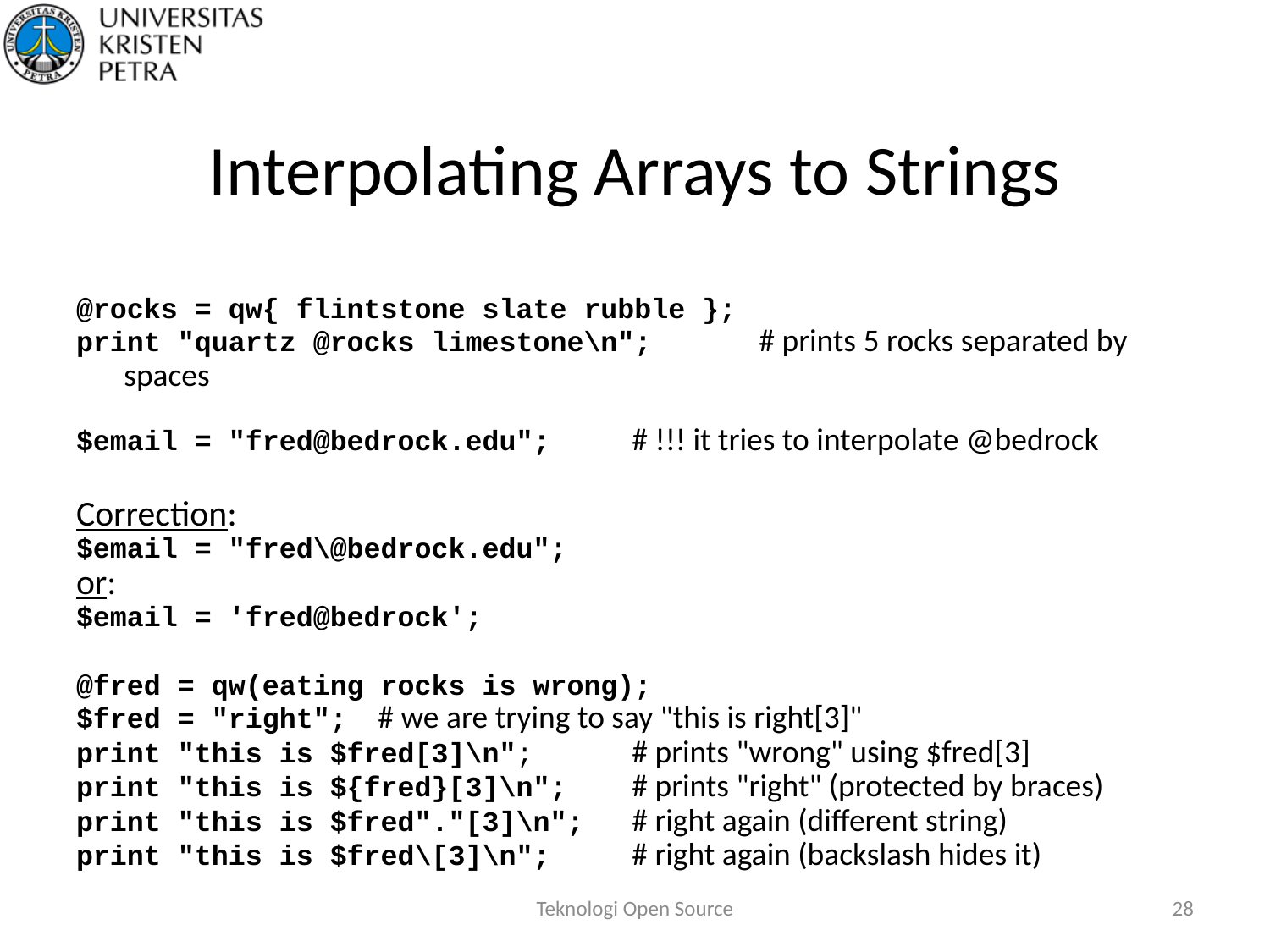

# Interpolating Arrays to Strings

@rocks = qw{ flintstone slate rubble };
print "quartz @rocks limestone\n";	# prints 5 rocks separated by spaces

$email = "fred@bedrock.edu";	# !!! it tries to interpolate @bedrock

Correction:
$email = "fred\@bedrock.edu";
or:
$email = 'fred@bedrock';

@fred = qw(eating rocks is wrong);
$fred = "right";	# we are trying to say "this is right[3]"
print "this is $fred[3]\n";	# prints "wrong" using $fred[3]
print "this is ${fred}[3]\n";	# prints "right" (protected by braces)
print "this is $fred"."[3]\n";	# right again (different string)
print "this is $fred\[3]\n";	# right again (backslash hides it)
Teknologi Open Source
28